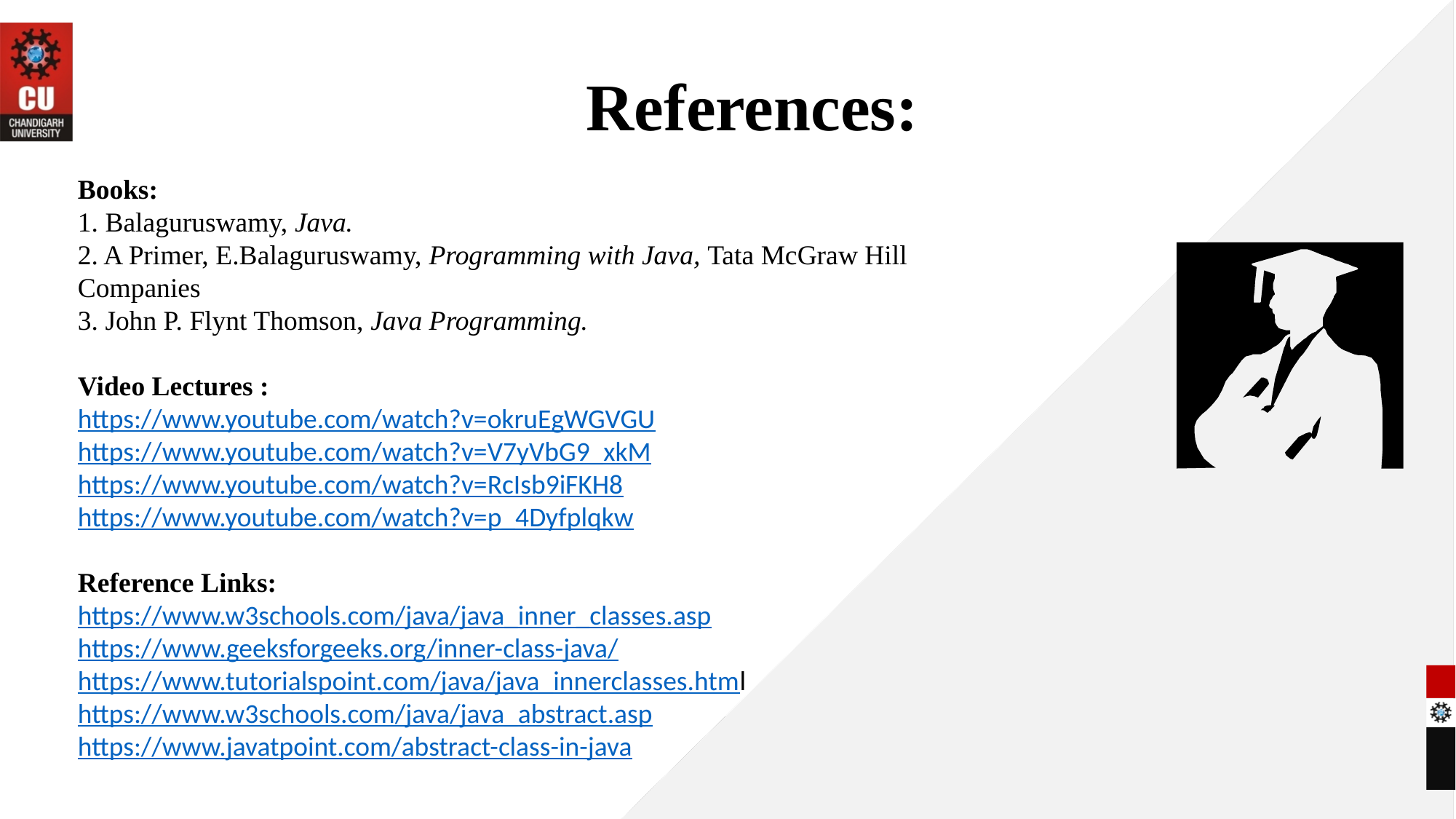

# References:
Books:
1. Balaguruswamy, Java.
2. A Primer, E.Balaguruswamy, Programming with Java, Tata McGraw Hill Companies
3. John P. Flynt Thomson, Java Programming.

Video Lectures :
https://www.youtube.com/watch?v=okruEgWGVGU
https://www.youtube.com/watch?v=V7yVbG9_xkM
https://www.youtube.com/watch?v=RcIsb9iFKH8
https://www.youtube.com/watch?v=p_4Dyfplqkw

Reference Links:
https://www.w3schools.com/java/java_inner_classes.asp
https://www.geeksforgeeks.org/inner-class-java/
https://www.tutorialspoint.com/java/java_innerclasses.html
https://www.w3schools.com/java/java_abstract.asp
https://www.javatpoint.com/abstract-class-in-java